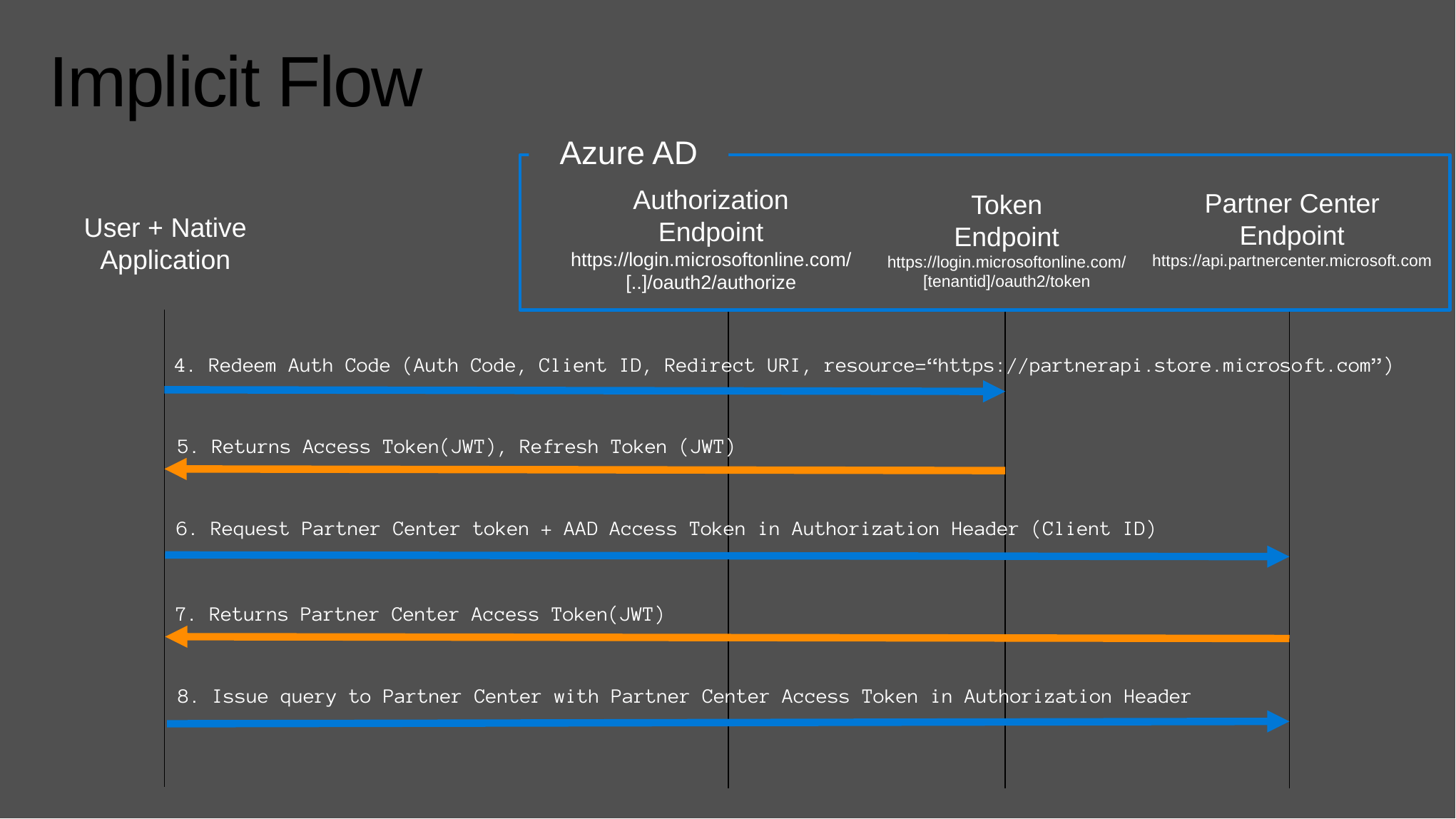

# Implicit Flow
Azure AD

Authorization
Endpoint
https://login.microsoftonline.com/
[..]/oauth2/authorize
Partner Center
Endpoint
https://api.partnercenter.microsoft.com
Token
Endpoint
https://login.microsoftonline.com/
[tenantid]/oauth2/token
User + Native Application
4. Redeem Auth Code (Auth Code, Client ID, Redirect URI, resource=“https://partnerapi.store.microsoft.com”)
5. Returns Access Token(JWT), Refresh Token (JWT)
6. Request Partner Center token + AAD Access Token in Authorization Header (Client ID)
7. Returns Partner Center Access Token(JWT)
8. Issue query to Partner Center with Partner Center Access Token in Authorization Header